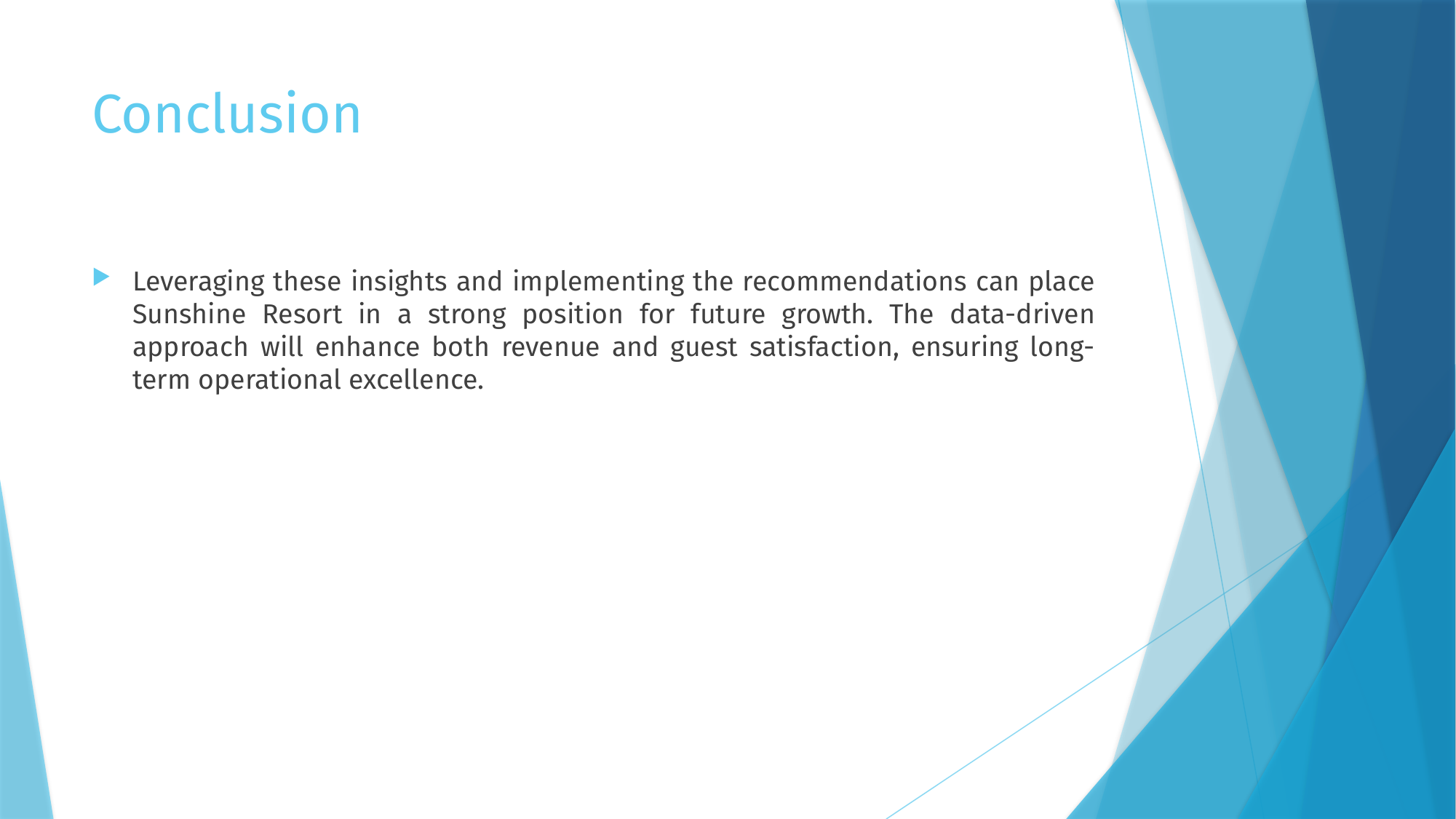

# Conclusion
Leveraging these insights and implementing the recommendations can place Sunshine Resort in a strong position for future growth. The data-driven approach will enhance both revenue and guest satisfaction, ensuring long-term operational excellence.